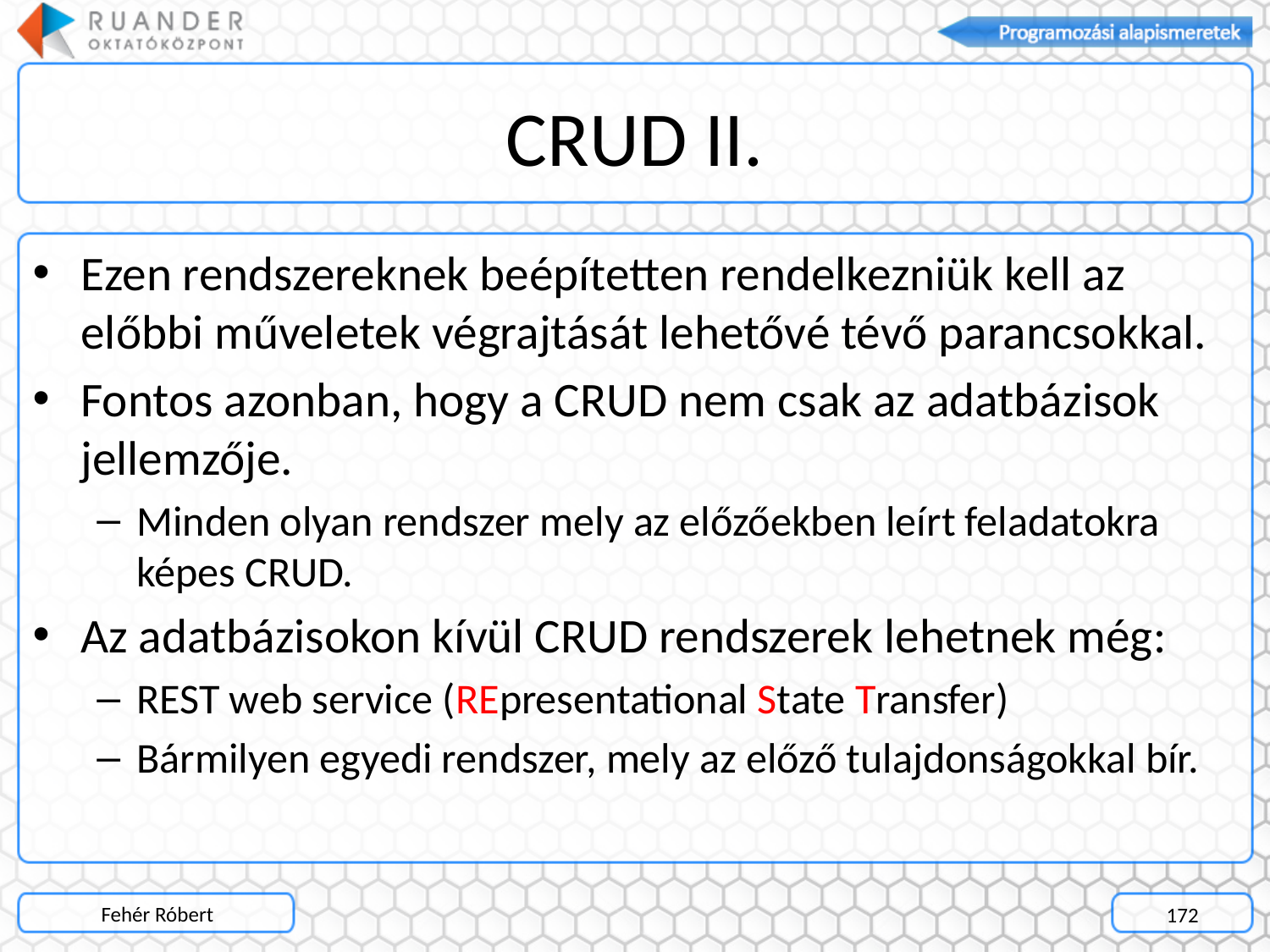

# CRUD II.
Ezen rendszereknek beépítetten rendelkezniük kell az előbbi műveletek végrajtását lehetővé tévő parancsokkal.
Fontos azonban, hogy a CRUD nem csak az adatbázisok jellemzője.
Minden olyan rendszer mely az előzőekben leírt feladatokra képes CRUD.
Az adatbázisokon kívül CRUD rendszerek lehetnek még:
REST web service (REpresentational State Transfer)
Bármilyen egyedi rendszer, mely az előző tulajdonságokkal bír.
Fehér Róbert
172